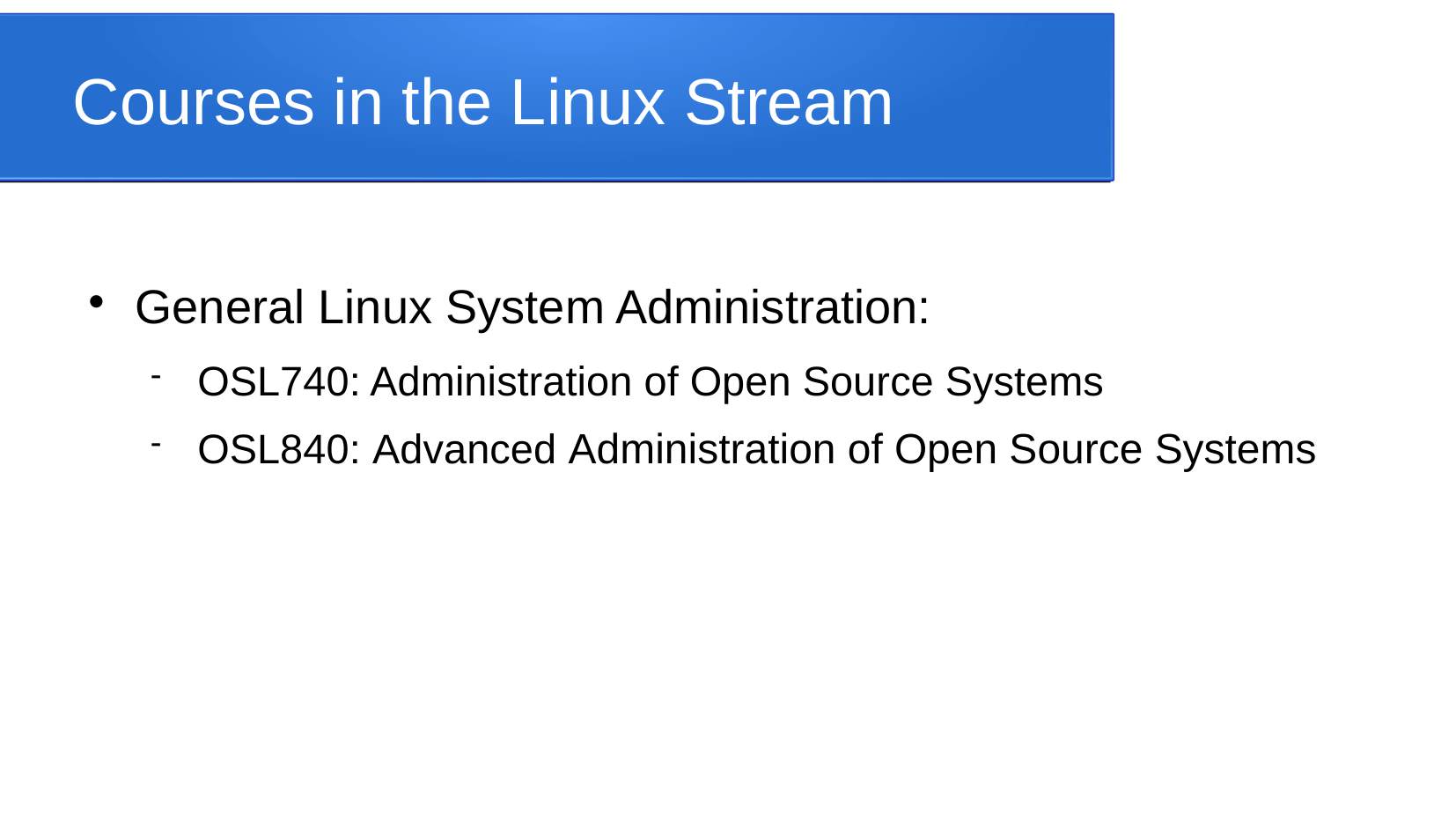

Courses in the Linux Stream

General Linux System Administration:
OSL740: Administration of Open Source Systems
OSL840: Advanced Administration of Open Source Systems